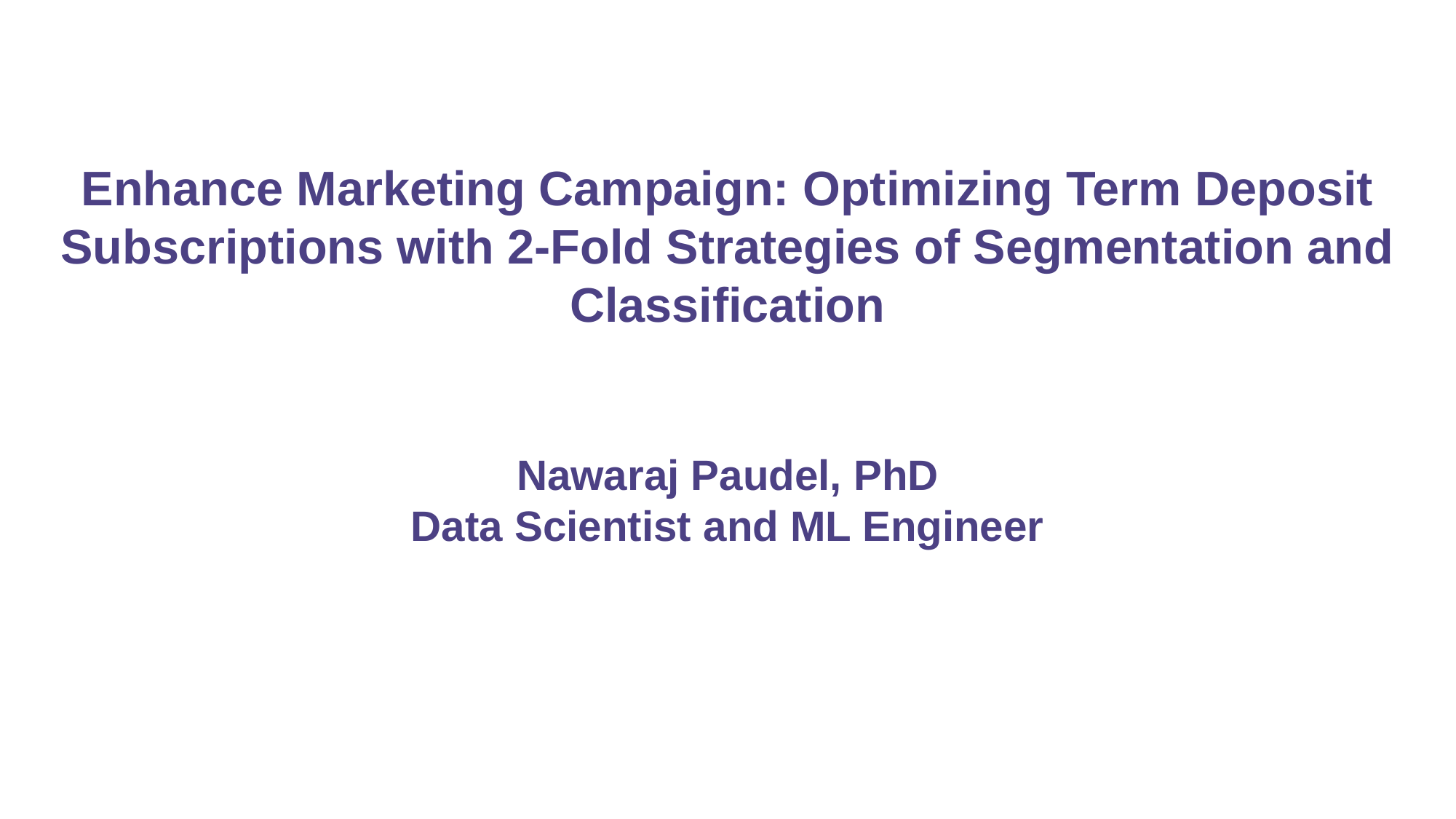

Enhance Marketing Campaign: Optimizing Term Deposit Subscriptions with 2-Fold Strategies of Segmentation and Classification

Nawaraj Paudel, PhD
Data Scientist and ML Engineer